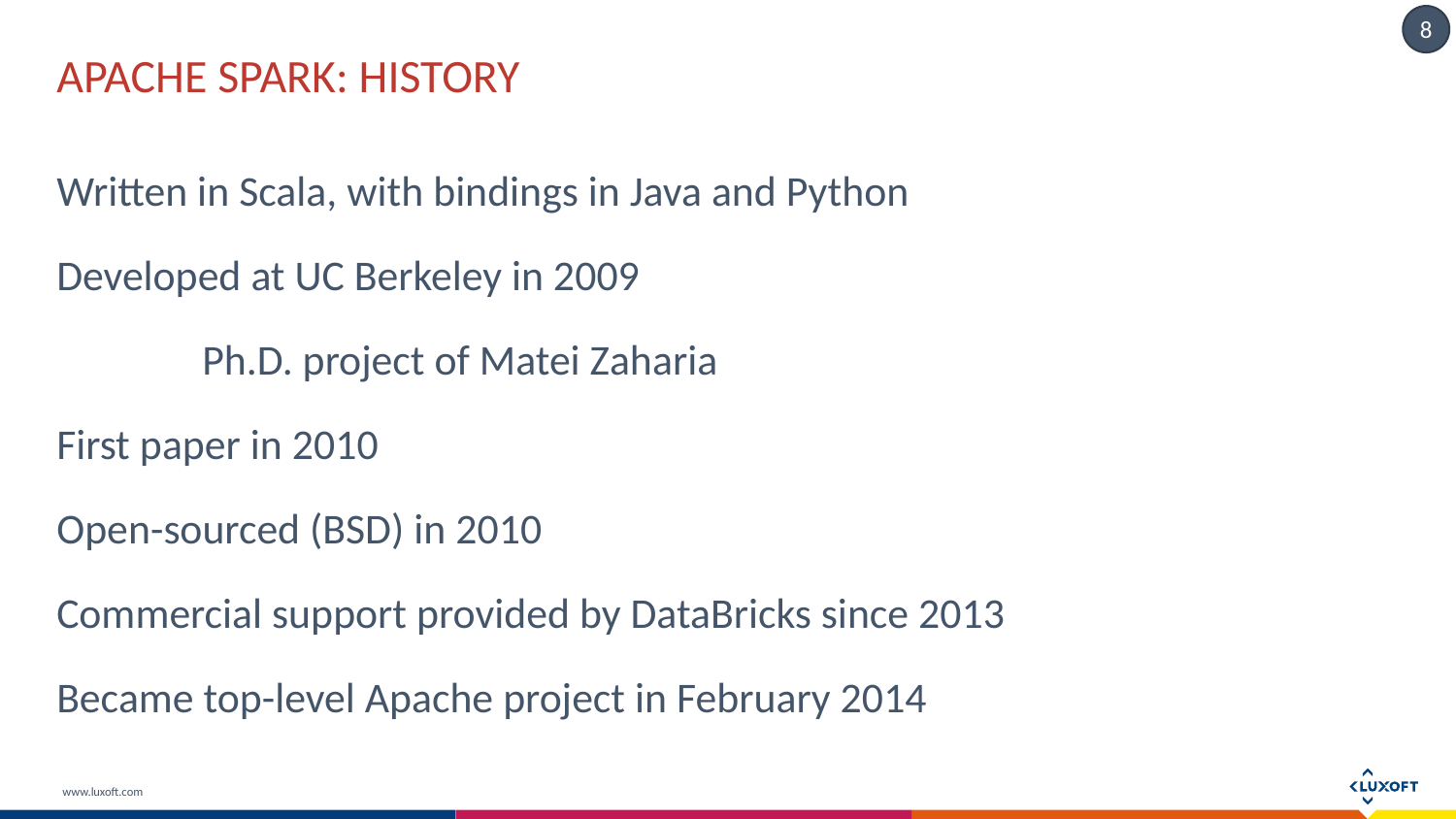

# APACHE SPARK: HISTORY
Written in Scala, with bindings in Java and Python
Developed at UC Berkeley in 2009
	Ph.D. project of Matei Zaharia
First paper in 2010
Open-sourced (BSD) in 2010
Commercial support provided by DataBricks since 2013
Became top-level Apache project in February 2014